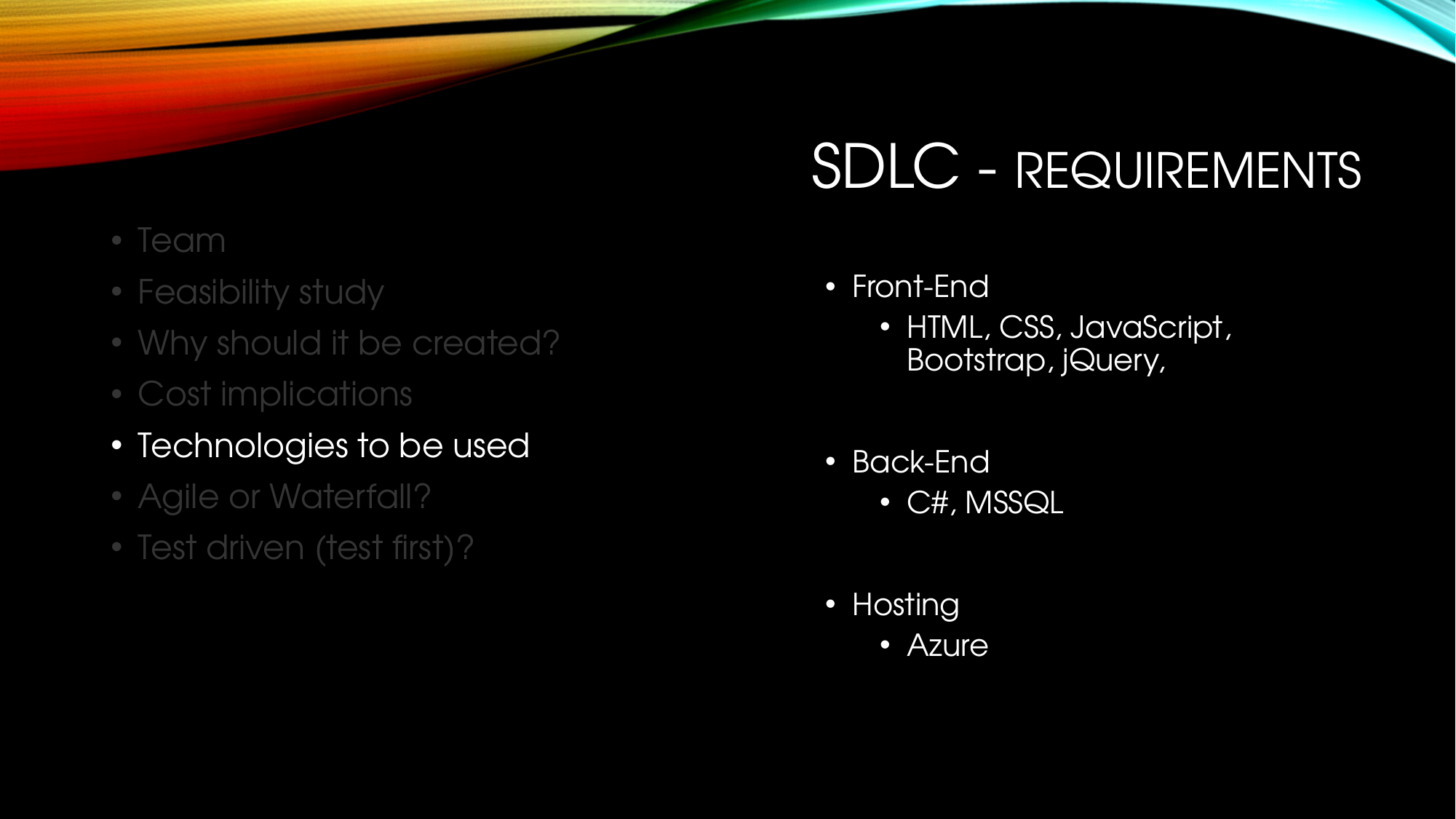

# SDLC - Requirements
Team
Feasibility study
Why should it be created?
Cost implications
Technologies to be used
Agile or Waterfall?
Test driven (test first)?
Front-End
HTML, CSS, JavaScript, Bootstrap, jQuery,

Back-End
C#, MSSQL

Hosting
Azure